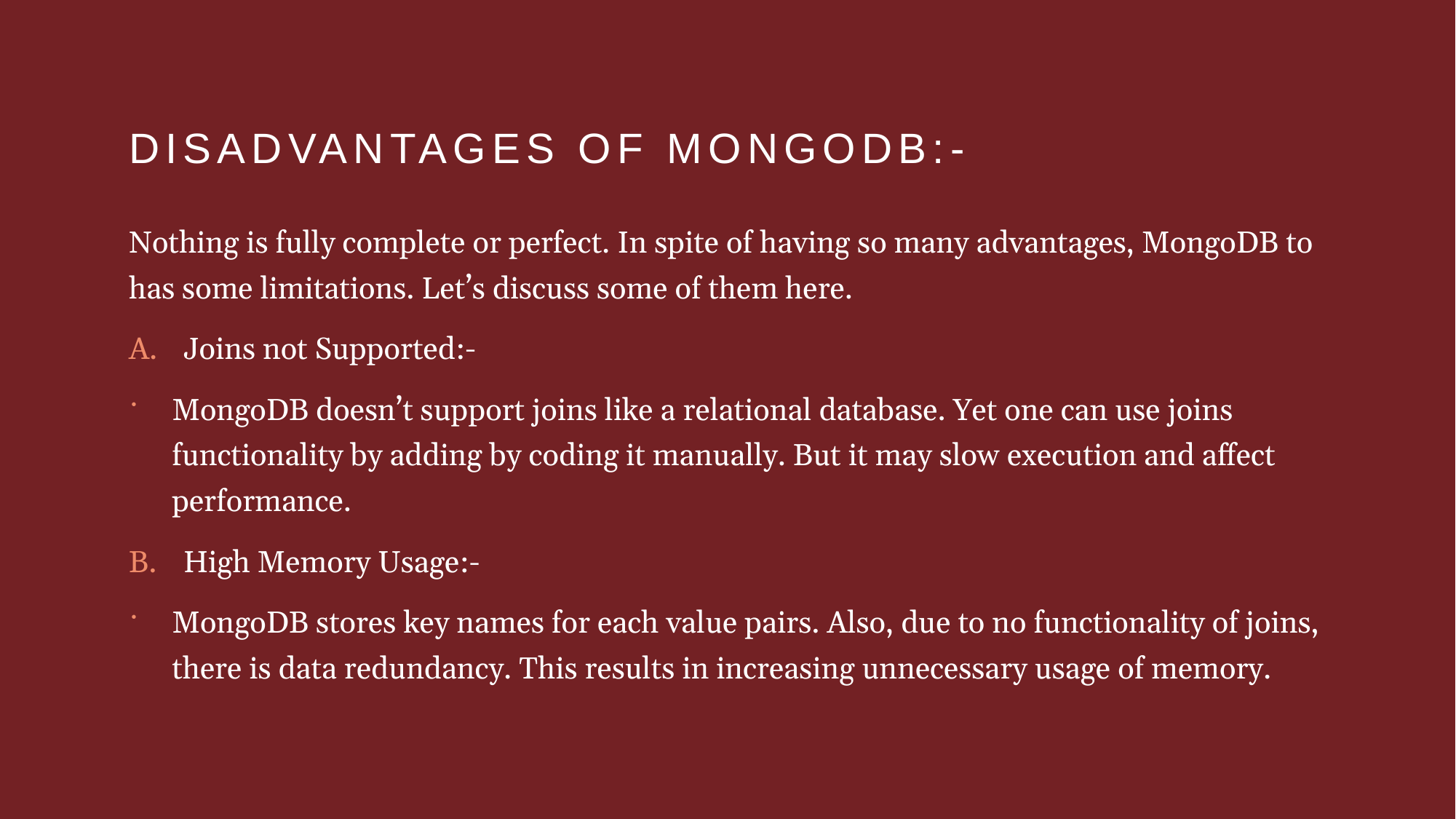

# Disadvantages of mongodb:-
Nothing is fully complete or perfect. In spite of having so many advantages, MongoDB to has some limitations. Let’s discuss some of them here.
Joins not Supported:-
MongoDB doesn’t support joins like a relational database. Yet one can use joins functionality by adding by coding it manually. But it may slow execution and affect performance.
High Memory Usage:-
MongoDB stores key names for each value pairs. Also, due to no functionality of joins, there is data redundancy. This results in increasing unnecessary usage of memory.